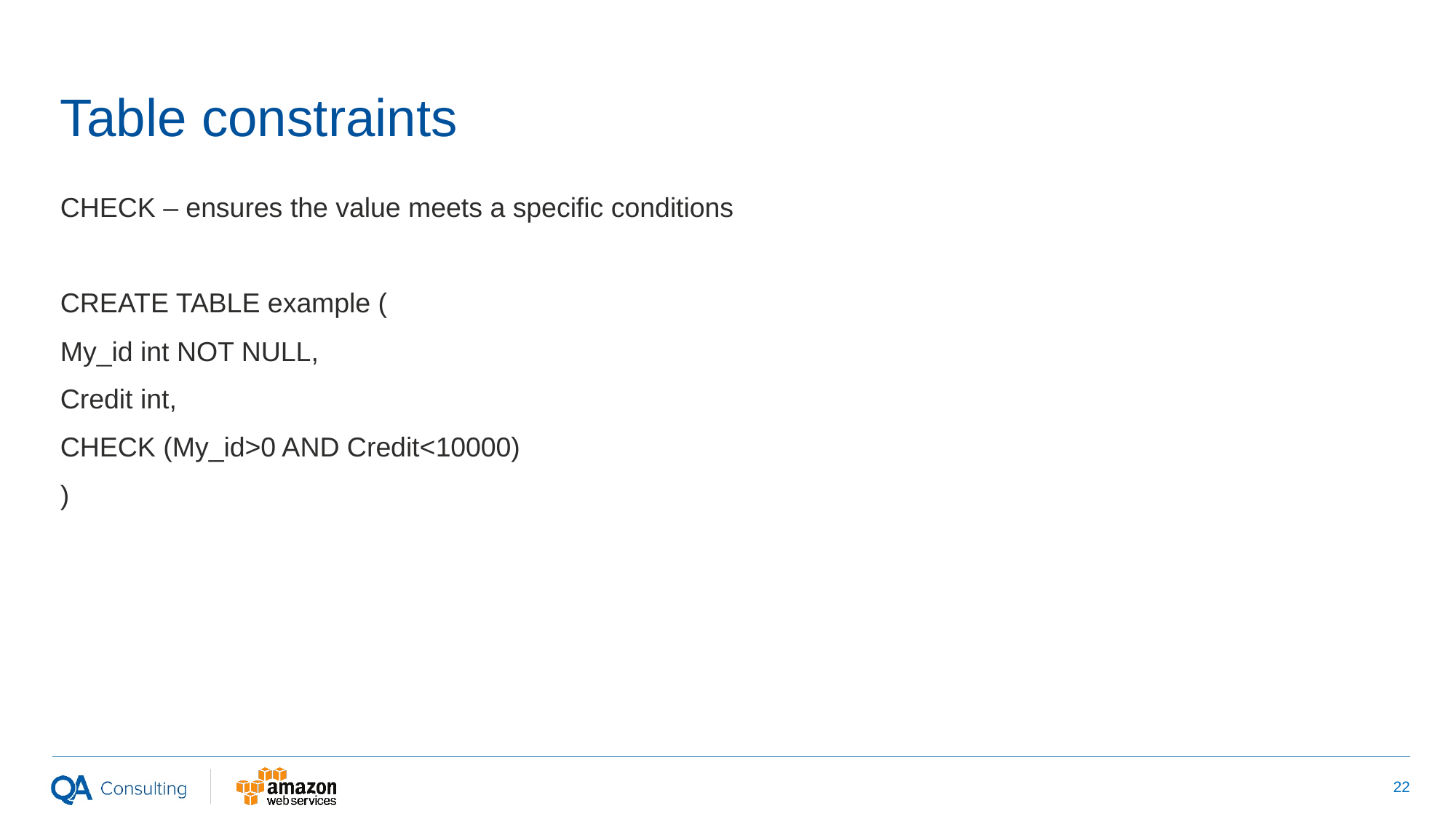

# Table constraints
CHECK – ensures the value meets a specific conditions

CREATE TABLE example (
My_id int NOT NULL,
Credit int,
CHECK (My_id>0 AND Credit<10000)
)